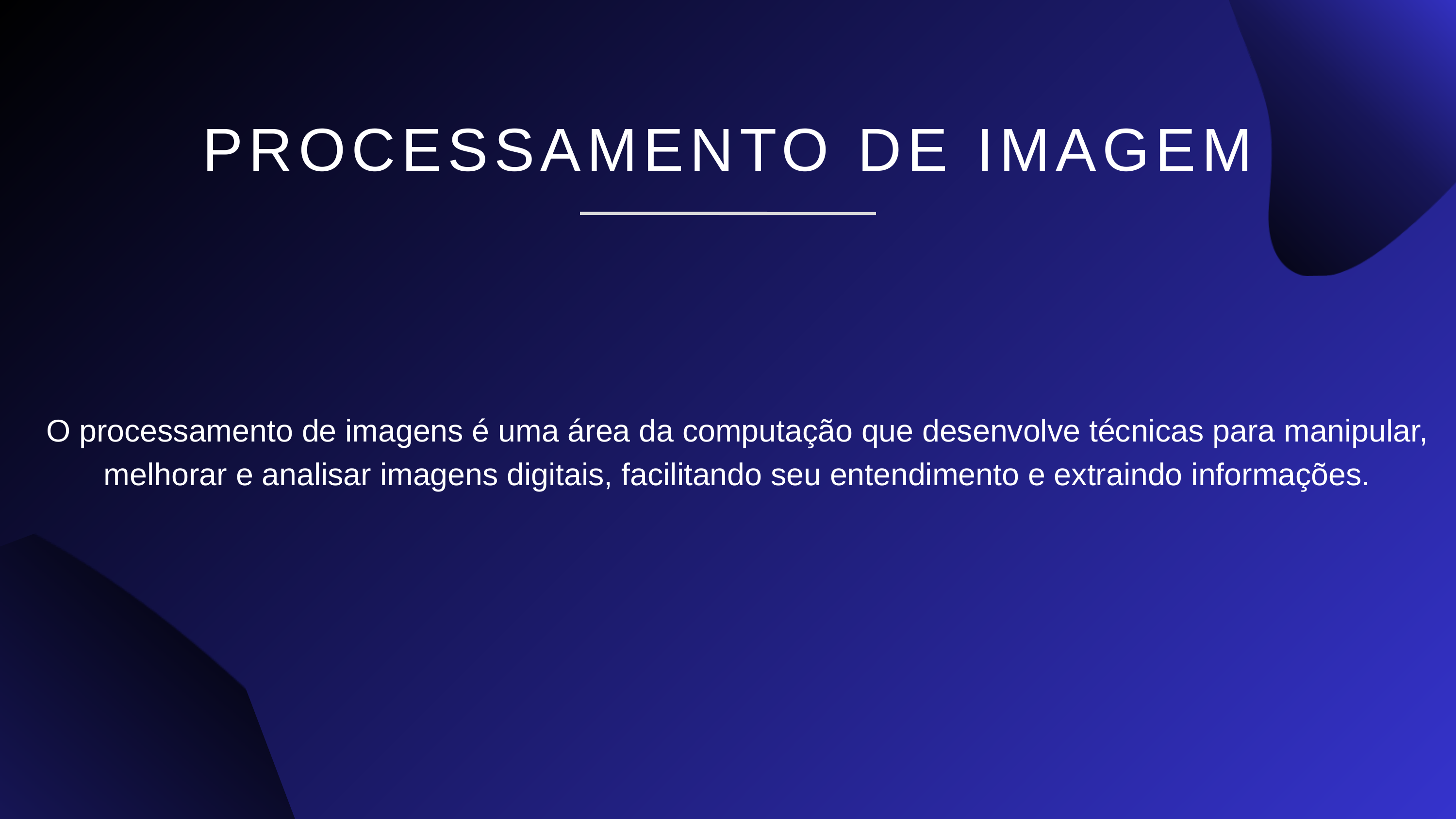

PROCESSAMENTO DE IMAGEM

O processamento de imagens é uma área da computação que desenvolve técnicas para manipular, melhorar e analisar imagens digitais, facilitando seu entendimento e extraindo informações.